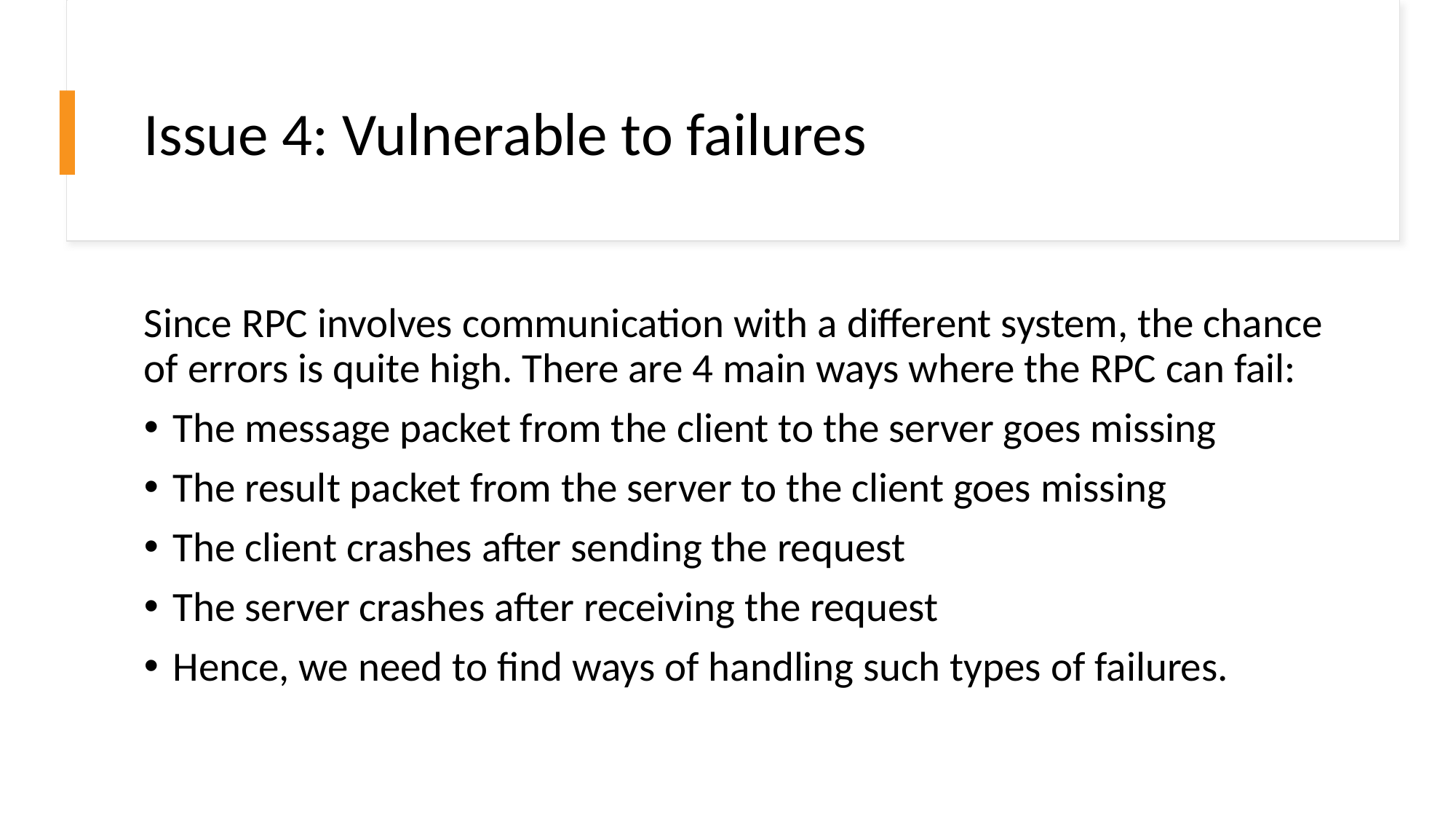

# Issue 4: Vulnerable to failures

Since RPC involves communication with a different system, the chance of errors is quite high. There are 4 main ways where the RPC can fail:
The message packet from the client to the server goes missing
The result packet from the server to the client goes missing
The client crashes after sending the request
The server crashes after receiving the request
Hence, we need to find ways of handling such types of failures.